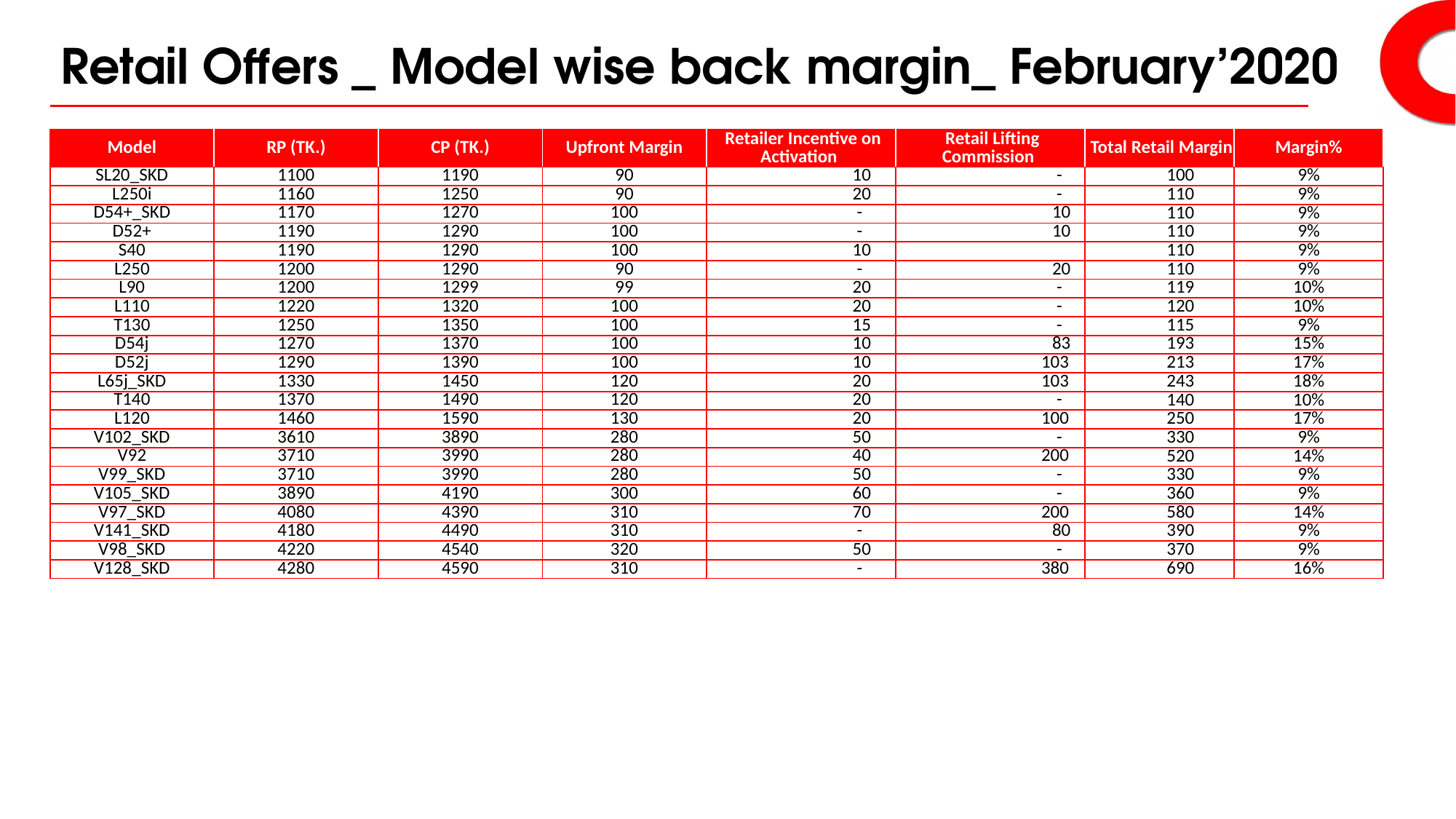

# Retail Offers _ Model wise back margin_ February’2020
| Model | RP (TK.) | CP (TK.) | Upfront Margin | Retailer Incentive on Activation | Retail Lifting Commission | Total Retail Margin | Margin% |
| --- | --- | --- | --- | --- | --- | --- | --- |
| SL20\_SKD | 1100 | 1190 | 90 | 10 | - | 100 | 9% |
| L250i | 1160 | 1250 | 90 | 20 | - | 110 | 9% |
| D54+\_SKD | 1170 | 1270 | 100 | - | 10 | 110 | 9% |
| D52+ | 1190 | 1290 | 100 | - | 10 | 110 | 9% |
| S40 | 1190 | 1290 | 100 | 10 |  | 110 | 9% |
| L250 | 1200 | 1290 | 90 | - | 20 | 110 | 9% |
| L90 | 1200 | 1299 | 99 | 20 | - | 119 | 10% |
| L110 | 1220 | 1320 | 100 | 20 | - | 120 | 10% |
| T130 | 1250 | 1350 | 100 | 15 | - | 115 | 9% |
| D54j | 1270 | 1370 | 100 | 10 | 83 | 193 | 15% |
| D52j | 1290 | 1390 | 100 | 10 | 103 | 213 | 17% |
| L65j\_SKD | 1330 | 1450 | 120 | 20 | 103 | 243 | 18% |
| T140 | 1370 | 1490 | 120 | 20 | - | 140 | 10% |
| L120 | 1460 | 1590 | 130 | 20 | 100 | 250 | 17% |
| V102\_SKD | 3610 | 3890 | 280 | 50 | - | 330 | 9% |
| V92 | 3710 | 3990 | 280 | 40 | 200 | 520 | 14% |
| V99\_SKD | 3710 | 3990 | 280 | 50 | - | 330 | 9% |
| V105\_SKD | 3890 | 4190 | 300 | 60 | - | 360 | 9% |
| V97\_SKD | 4080 | 4390 | 310 | 70 | 200 | 580 | 14% |
| V141\_SKD | 4180 | 4490 | 310 | - | 80 | 390 | 9% |
| V98\_SKD | 4220 | 4540 | 320 | 50 | - | 370 | 9% |
| V128\_SKD | 4280 | 4590 | 310 | - | 380 | 690 | 16% |